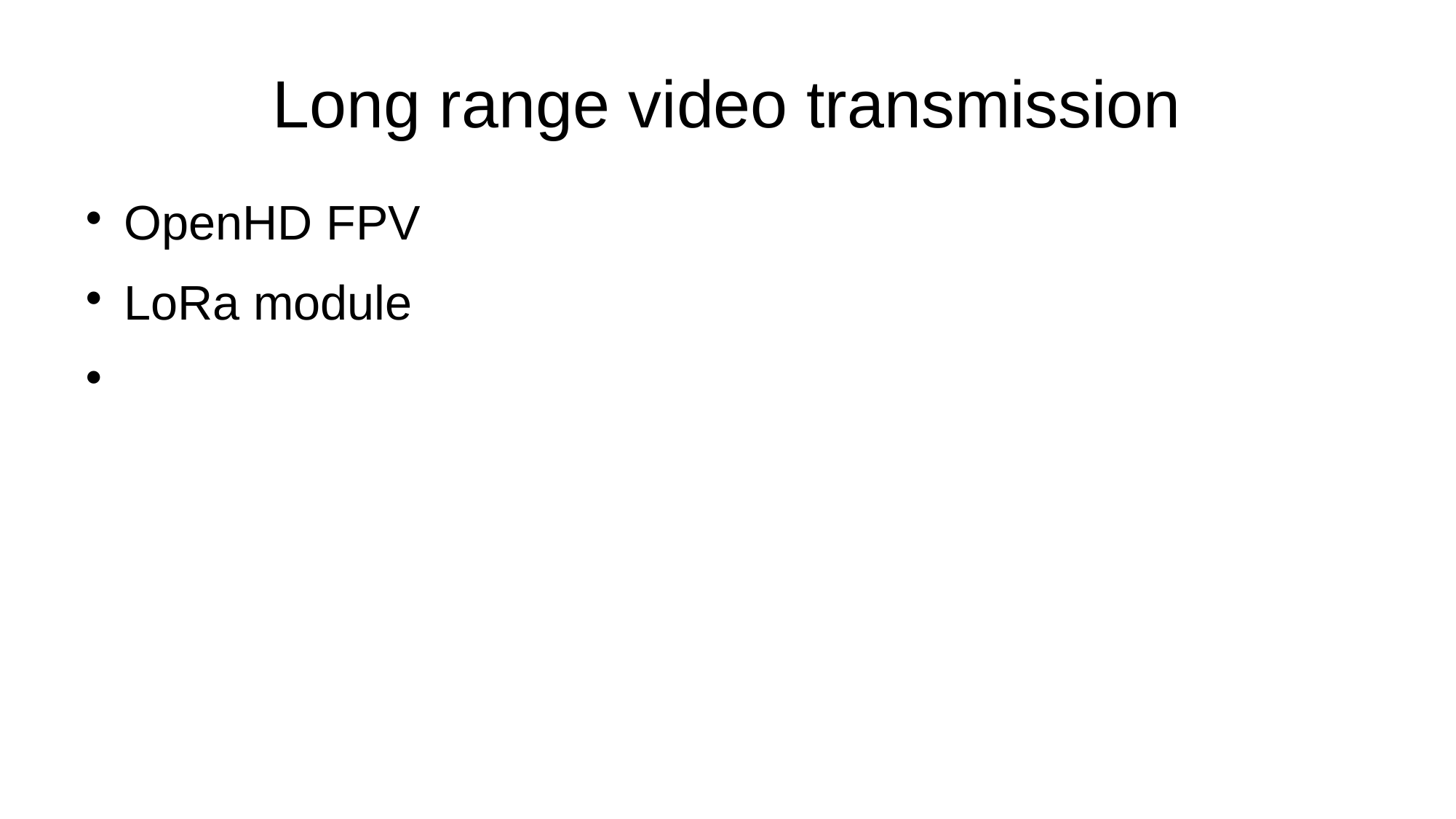

Long range video transmission
OpenHD FPV
LoRa module